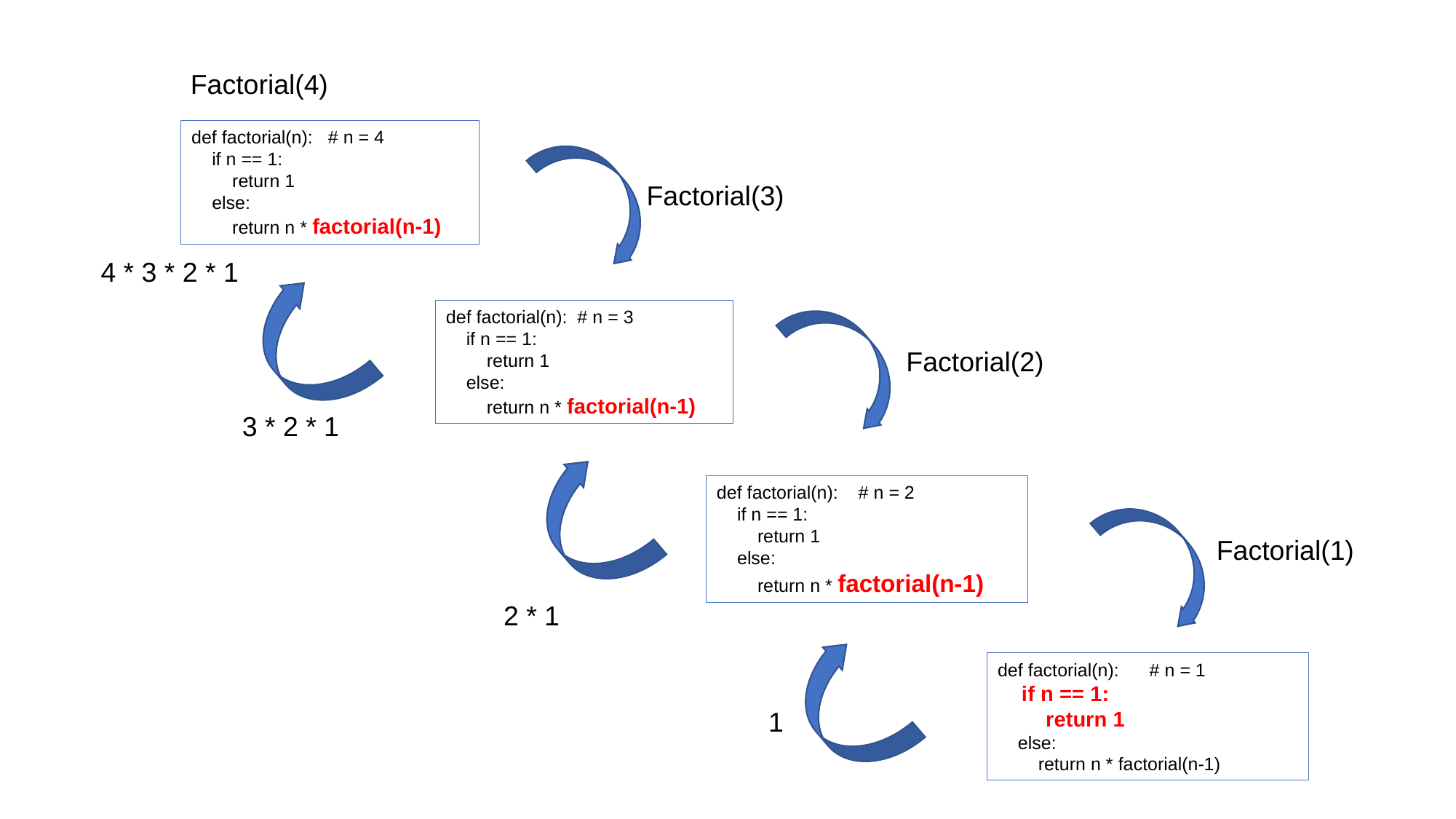

Factorial(4)
def factorial(n):   # n = 4
    if n == 1:
        return 1
    else:
        return n * factorial(n-1)

Factorial(3)
4 * 3 * 2 * 1
def factorial(n):  # n = 3
    if n == 1:
        return 1
    else:
        return n * factorial(n-1)

Factorial(2)
3 * 2 * 1
def factorial(n):    # n = 2
    if n == 1:
        return 1
    else:
        return n * factorial(n-1)

Factorial(1)

2 * 1
def factorial(n):      # n = 1
    if n == 1:
        return 1
    else:
        return n * factorial(n-1)

1